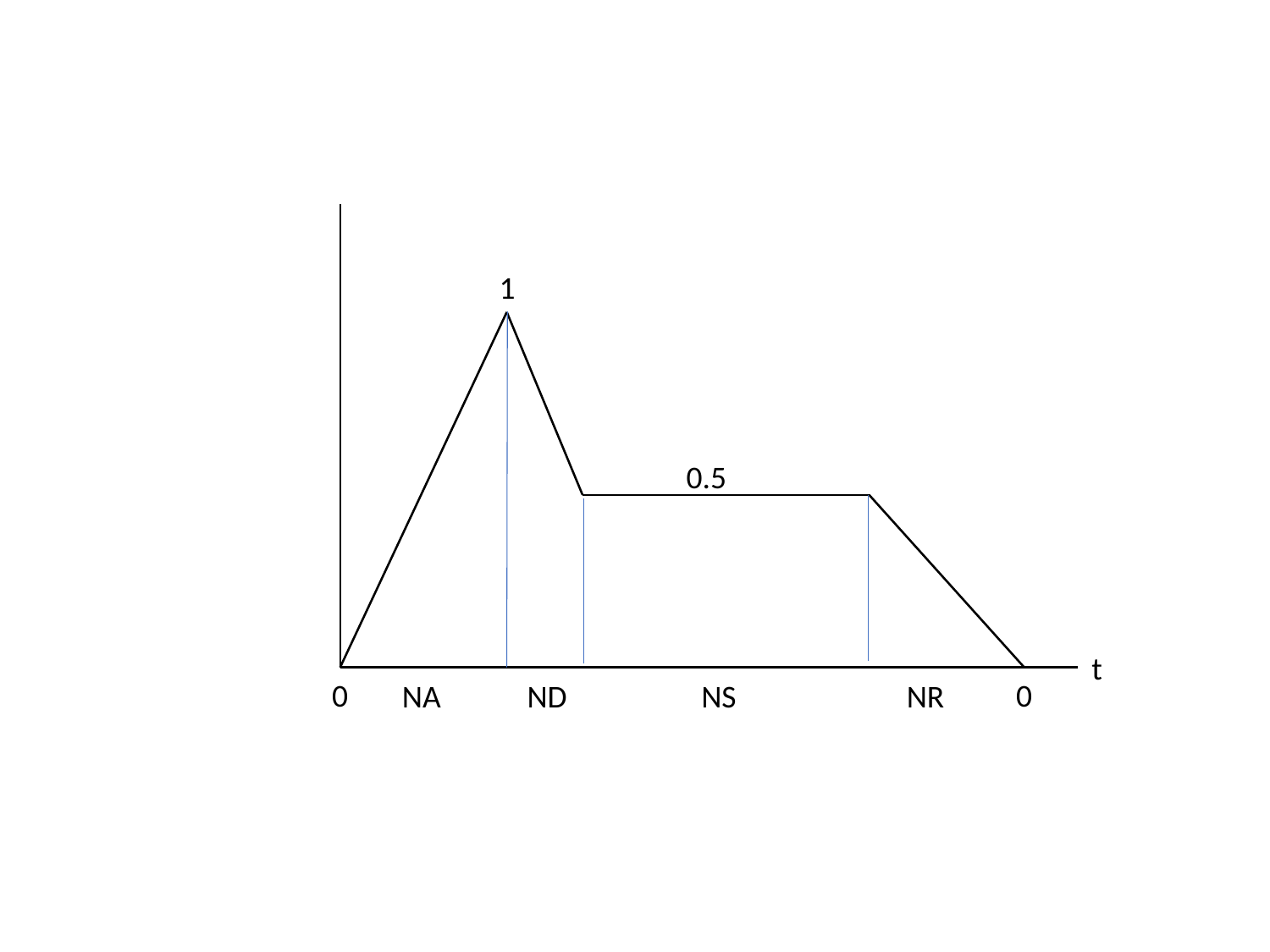

1
0.5
t
0
0
NA
ND
NS
NR